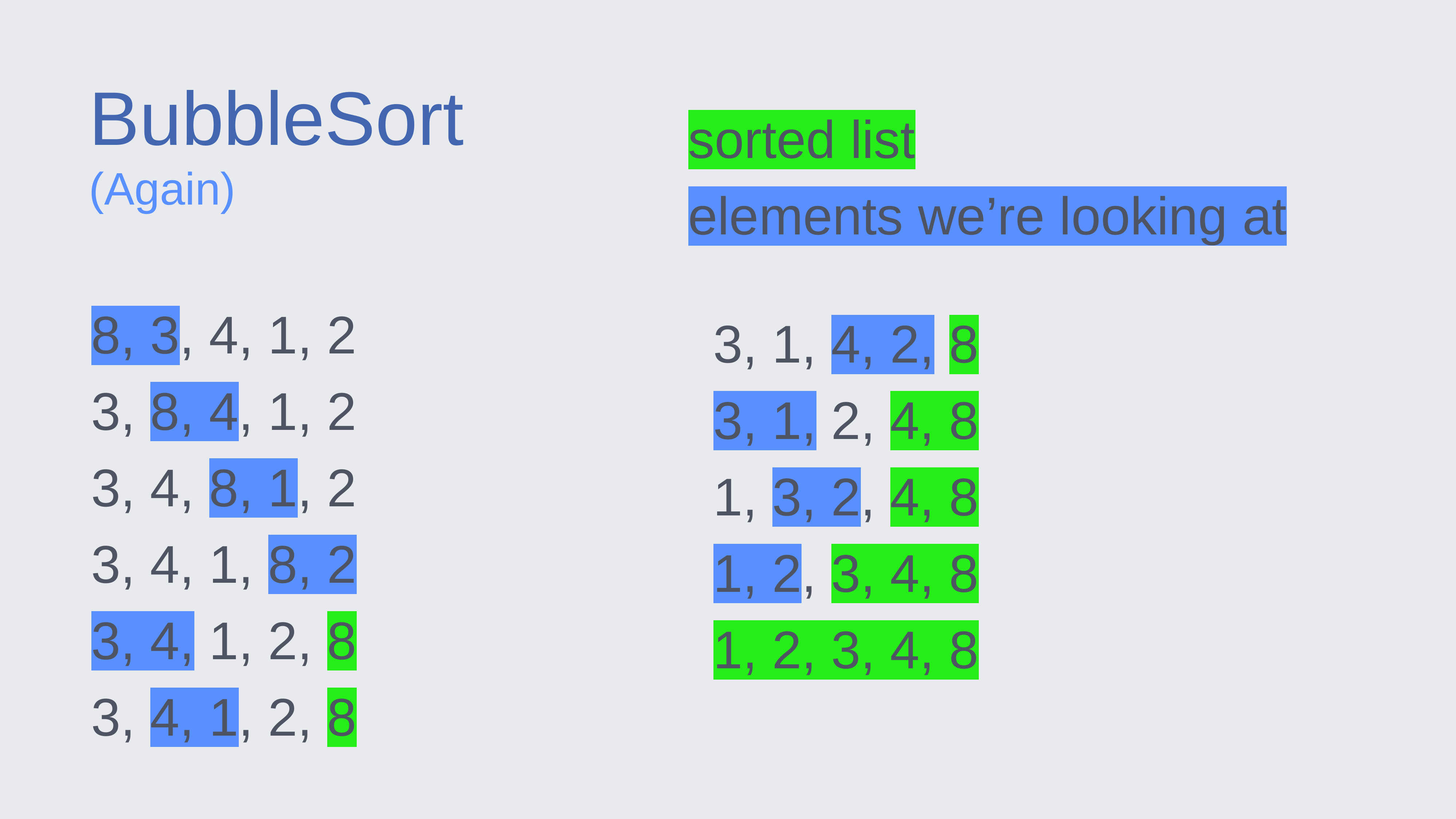

BubbleSort
sorted list
elements we’re looking at

(Again)
8, 3, 4, 1, 2
3, 8, 4, 1, 2
3, 4, 8, 1, 2
3, 4, 1, 8, 2
3, 4, 1, 2, 8
3, 4, 1, 2, 8
3, 1, 4, 2, 8
3, 1, 2, 4, 8
1, 3, 2, 4, 8
1, 2, 3, 4, 8
1, 2, 3, 4, 8